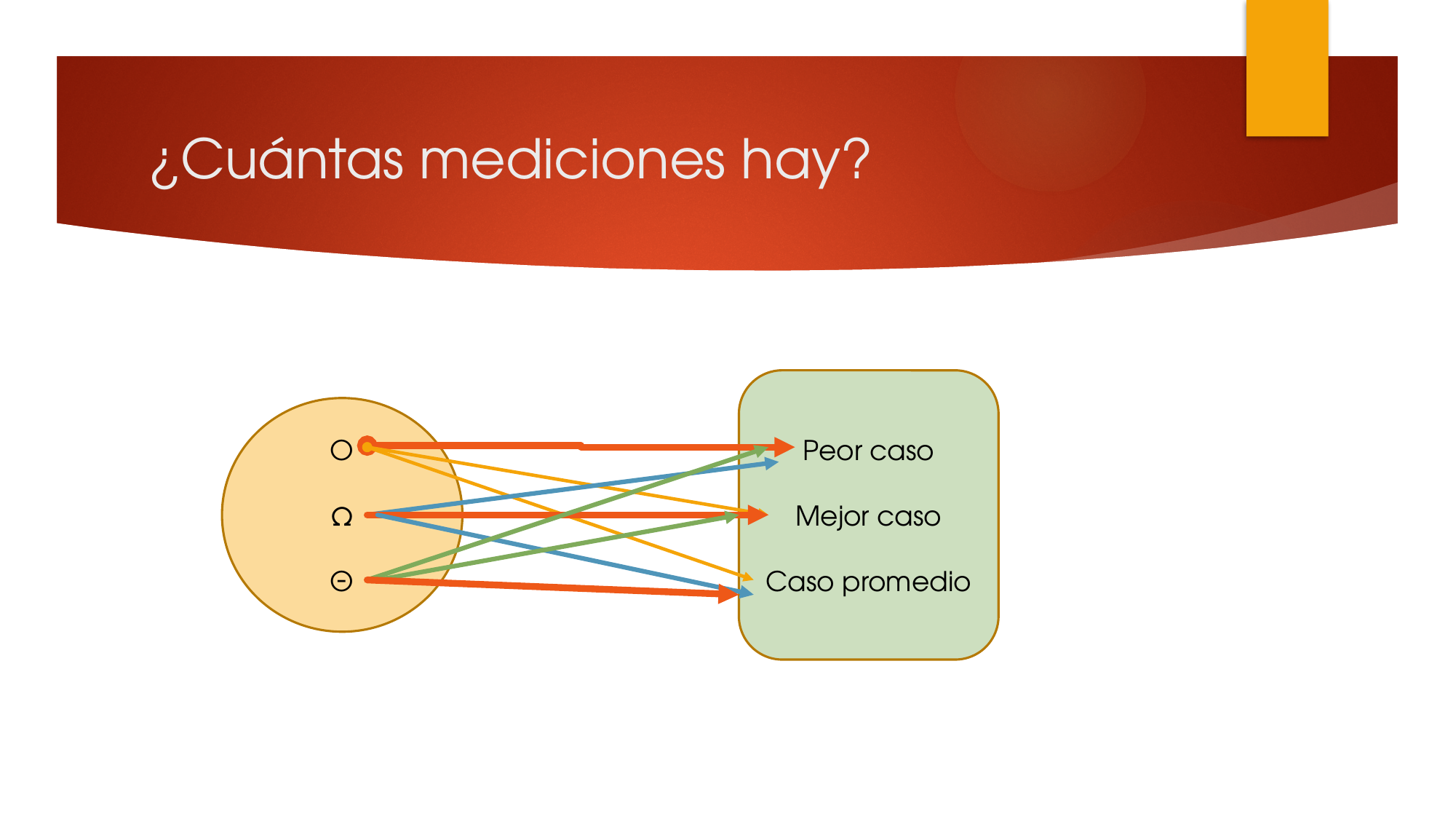

# ¿Cuántas mediciones hay?

Peor caso

Mejor caso

Caso promedio
O

Ω

Θ